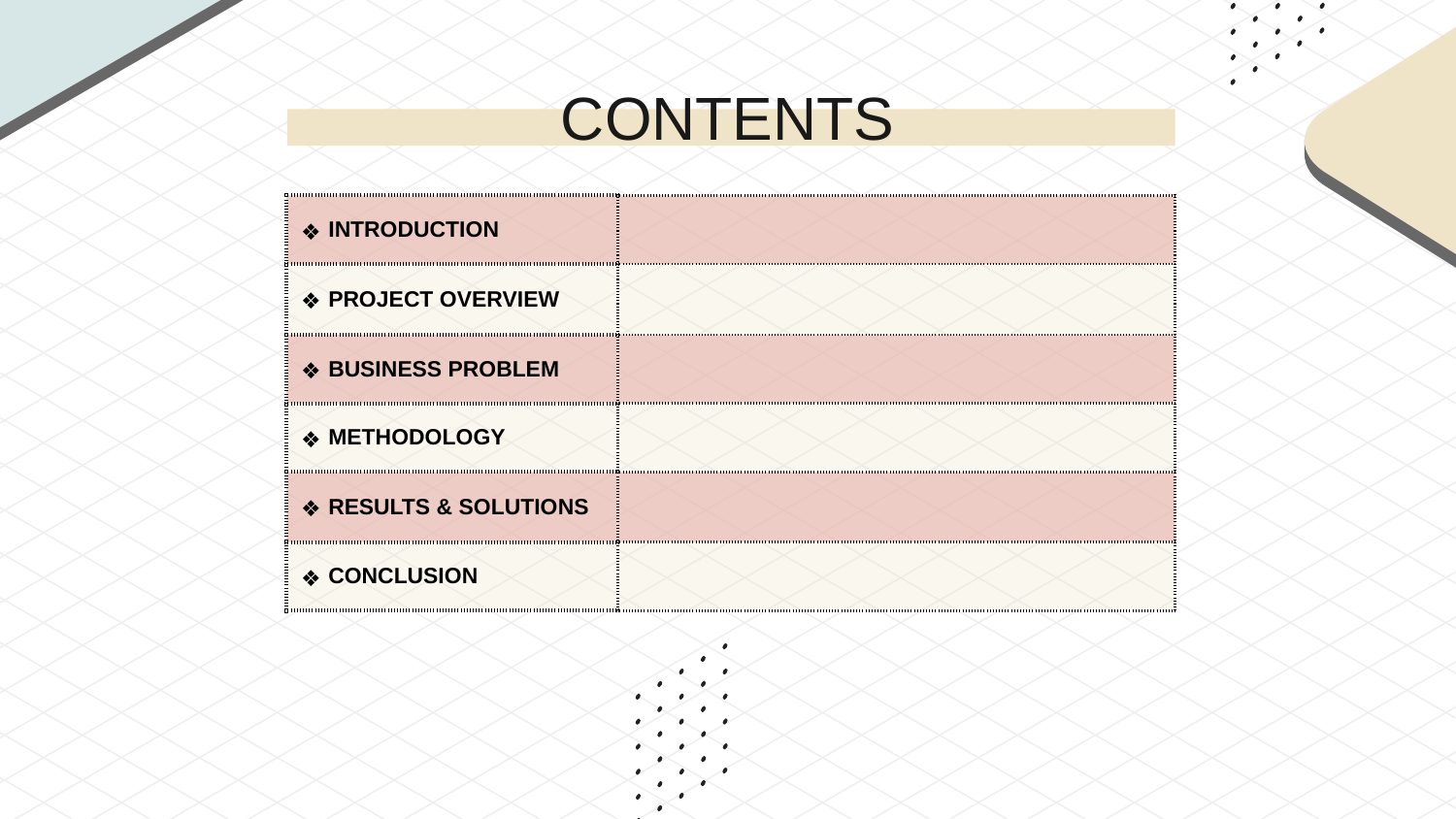

# CONTENTS

| INTRODUCTION |  |
| --- | --- |
| PROJECT OVERVIEW |  |
| BUSINESS PROBLEM |  |
| METHODOLOGY |  |
| RESULTS & SOLUTIONS |  |
| CONCLUSION |  |